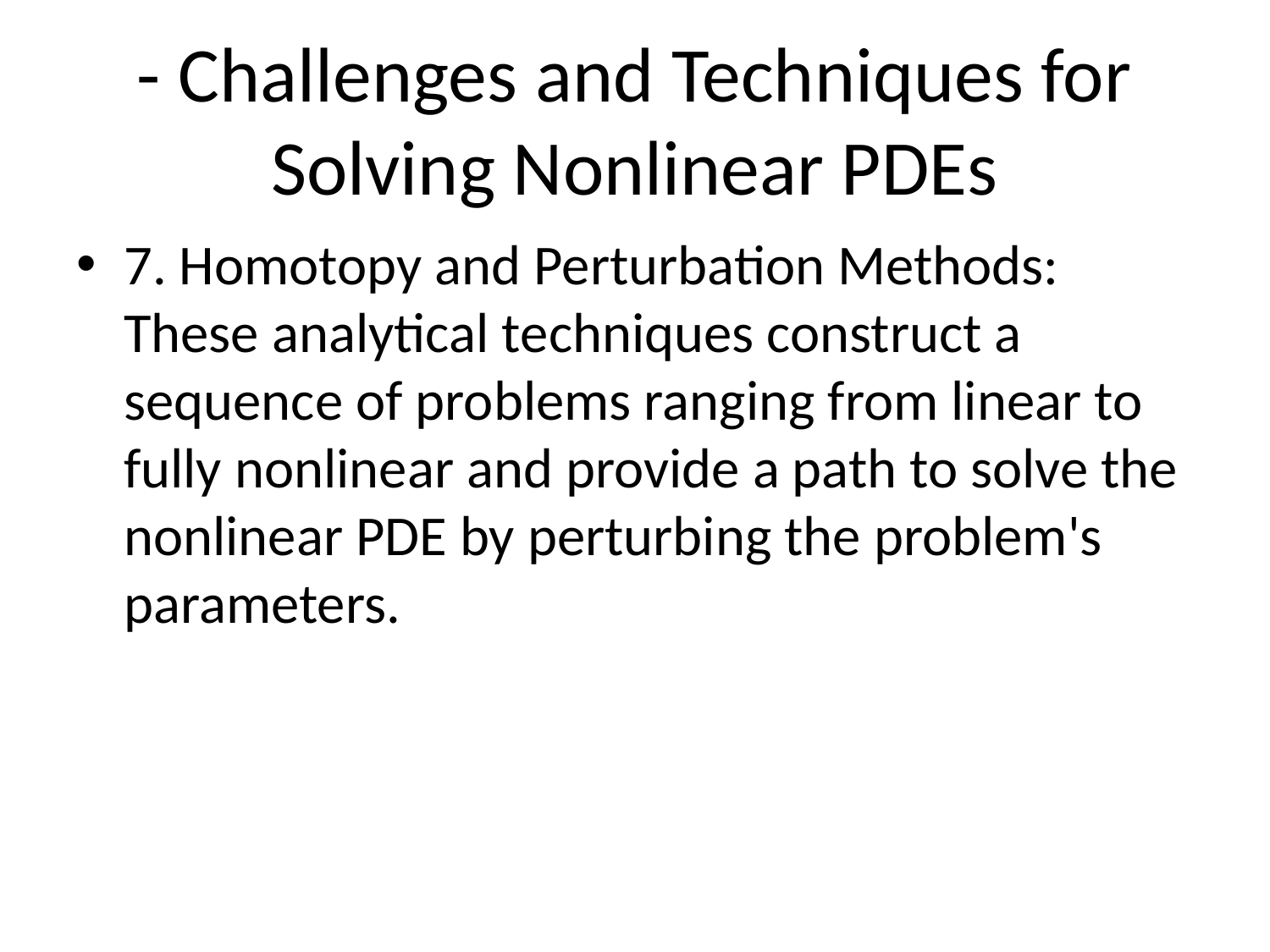

# - Challenges and Techniques for Solving Nonlinear PDEs
7. Homotopy and Perturbation Methods: These analytical techniques construct a sequence of problems ranging from linear to fully nonlinear and provide a path to solve the nonlinear PDE by perturbing the problem's parameters.